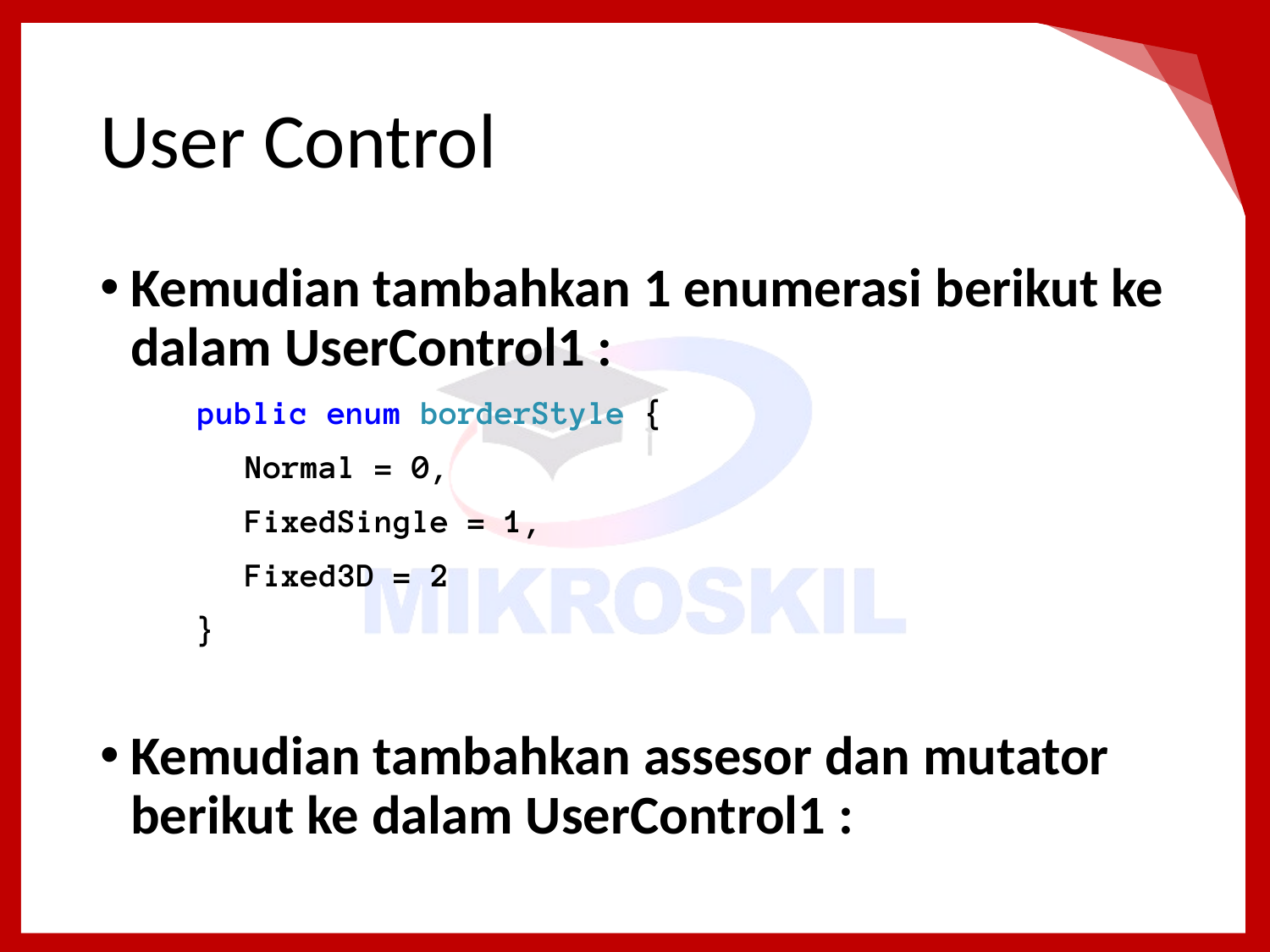

# User Control
Kemudian tambahkan 1 enumerasi berikut ke dalam UserControl1 :
public enum borderStyle {
Normal = 0,
FixedSingle = 1,
Fixed3D = 2
}

Kemudian tambahkan assesor dan mutator berikut ke dalam UserControl1 :